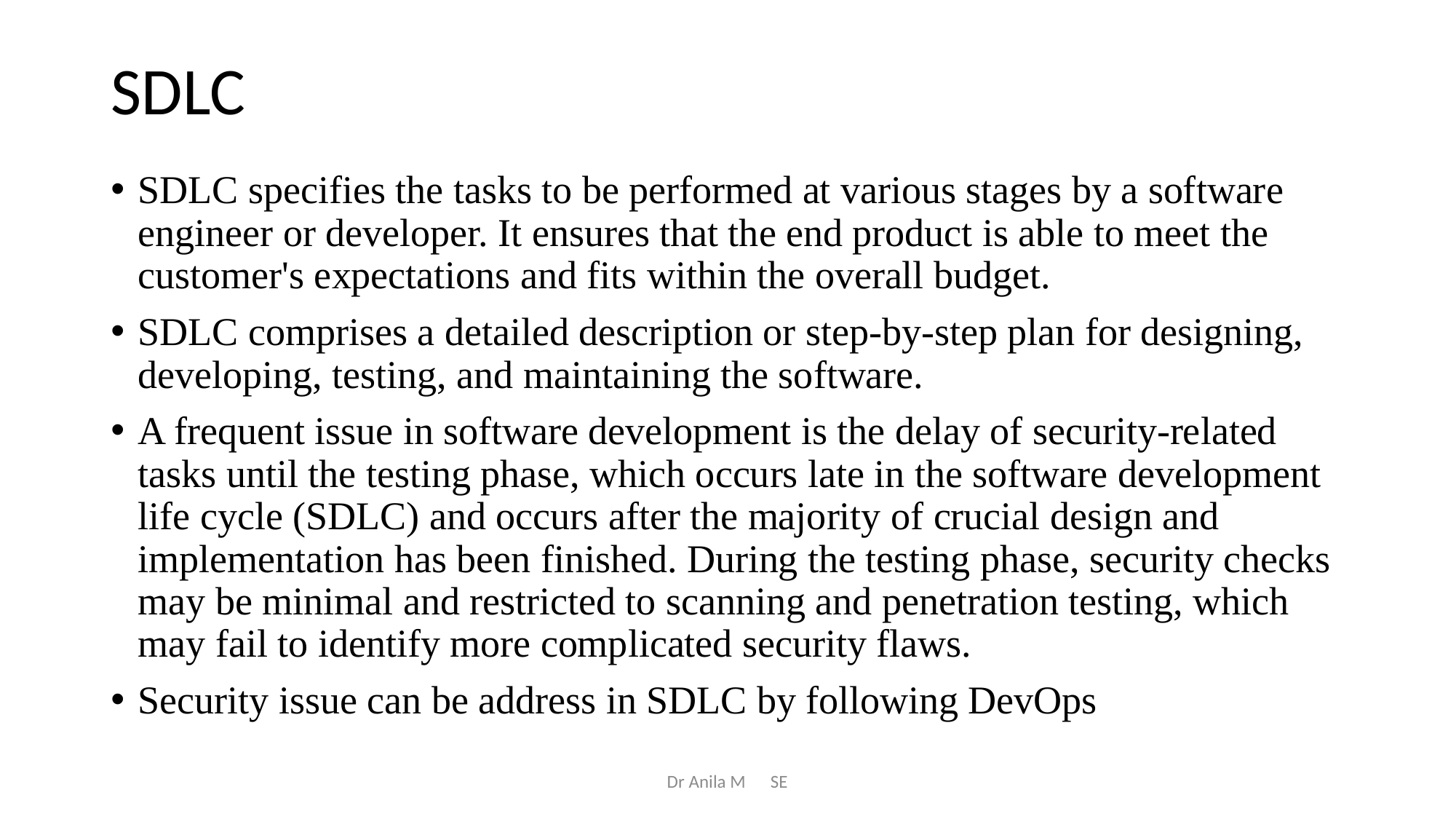

# SDLC
SDLC specifies the tasks to be performed at various stages by a software engineer or developer. It ensures that the end product is able to meet the customer's expectations and fits within the overall budget.
SDLC comprises a detailed description or step-by-step plan for designing, developing, testing, and maintaining the software.
A frequent issue in software development is the delay of security-related tasks until the testing phase, which occurs late in the software development life cycle (SDLC) and occurs after the majority of crucial design and implementation has been finished. During the testing phase, security checks may be minimal and restricted to scanning and penetration testing, which may fail to identify more complicated security flaws.
Security issue can be address in SDLC by following DevOps

Dr Anila M      SE